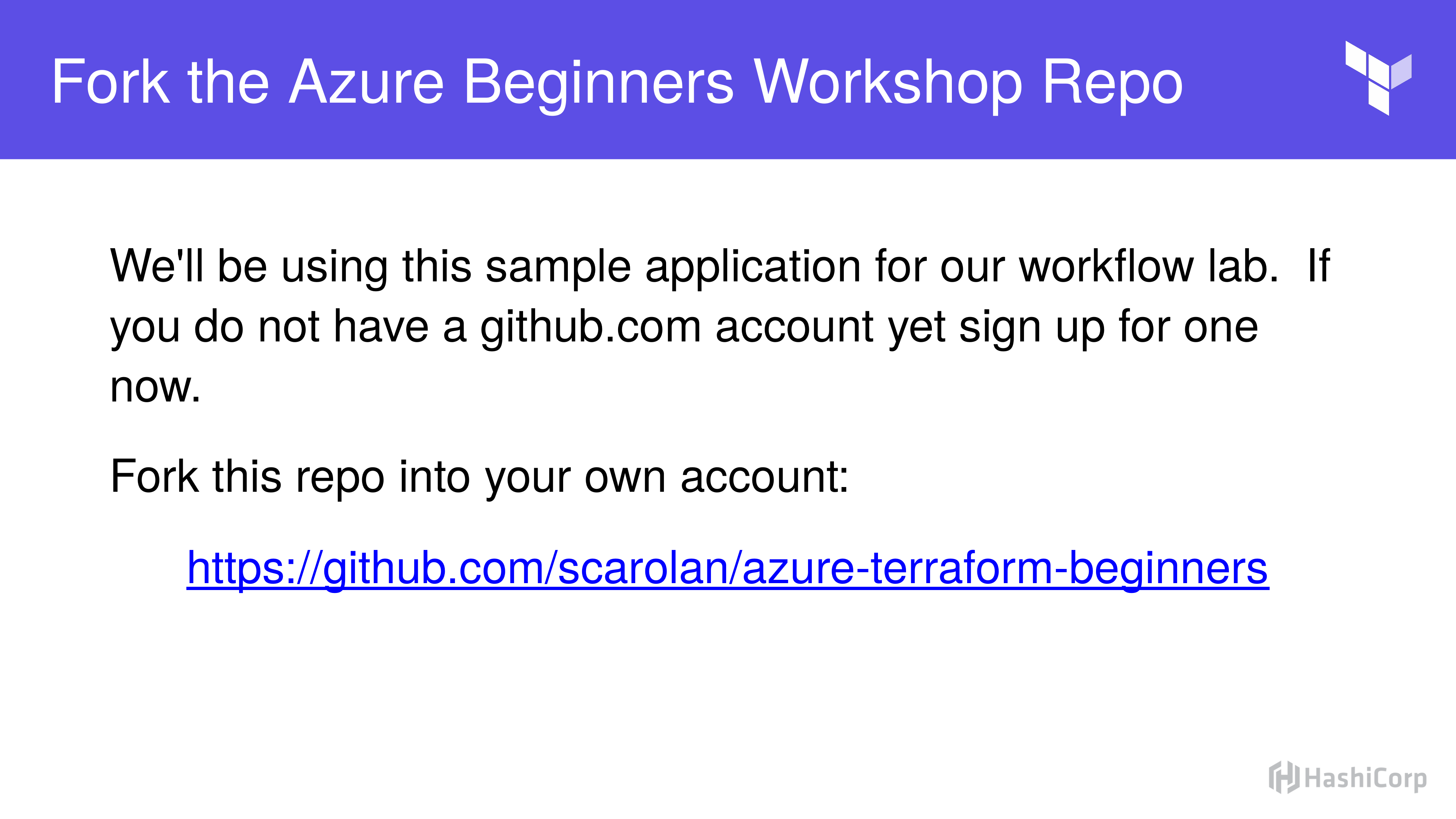

# Fork the Azure Beginners Workshop Repo
We'll be using this sample application for our workflow lab.  If you do not have a github.com account yet sign up for one now.
Fork this repo into your own account:
https://github.com/scarolan/azure-terraform-beginners